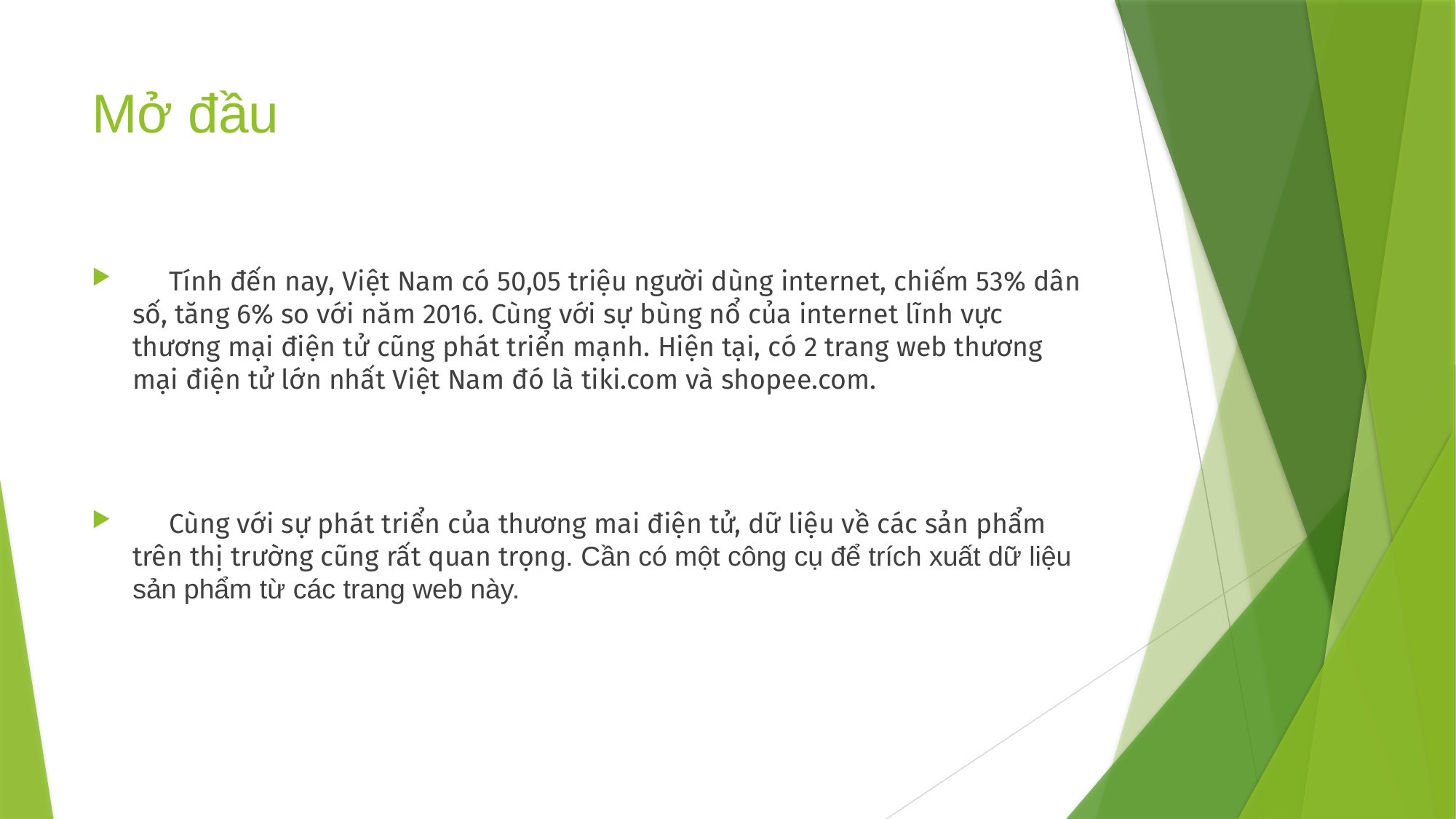

# Mở đầu
     Tính đến nay, Việt Nam có 50,05 triệu người dùng internet, chiếm 53% dân số, tăng 6% so với năm 2016. Cùng với sự bùng nổ của internet lĩnh vực thương mại điện tử cũng phát triển mạnh. Hiện tại, có 2 trang web thương mại điện tử lớn nhất Việt Nam đó là tiki.com và shopee.com.

     Cùng với sự phát triển của thương mai điện tử, dữ liệu về các sản phẩm trên thị trường cũng rất quan trọng. Cần có một công cụ để trích xuất dữ liệu sản phẩm từ các trang web này.